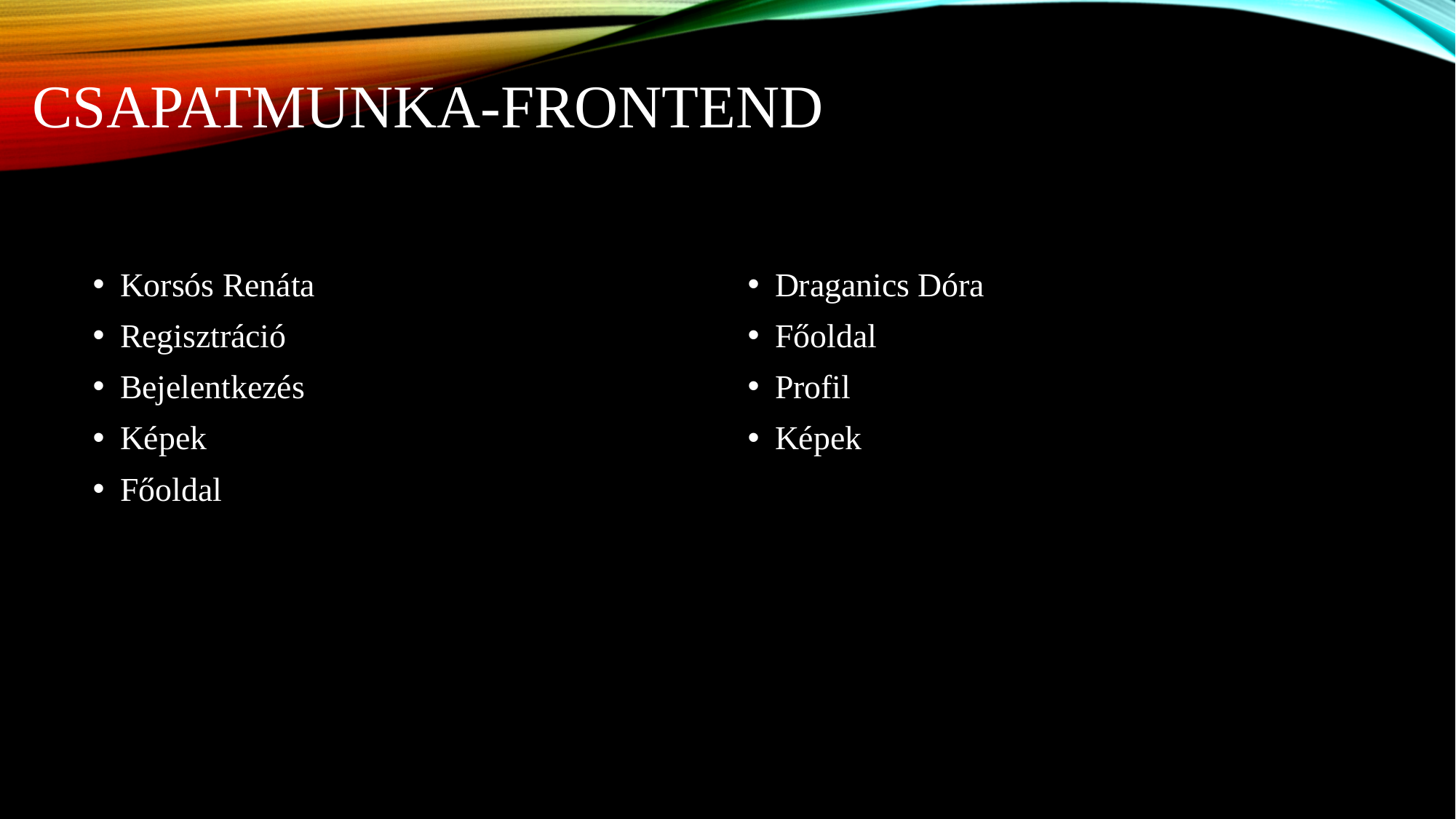

# Csapatmunka-Frontend
Korsós Renáta
Regisztráció
Bejelentkezés
Képek
Főoldal
Draganics Dóra
Főoldal
Profil
Képek